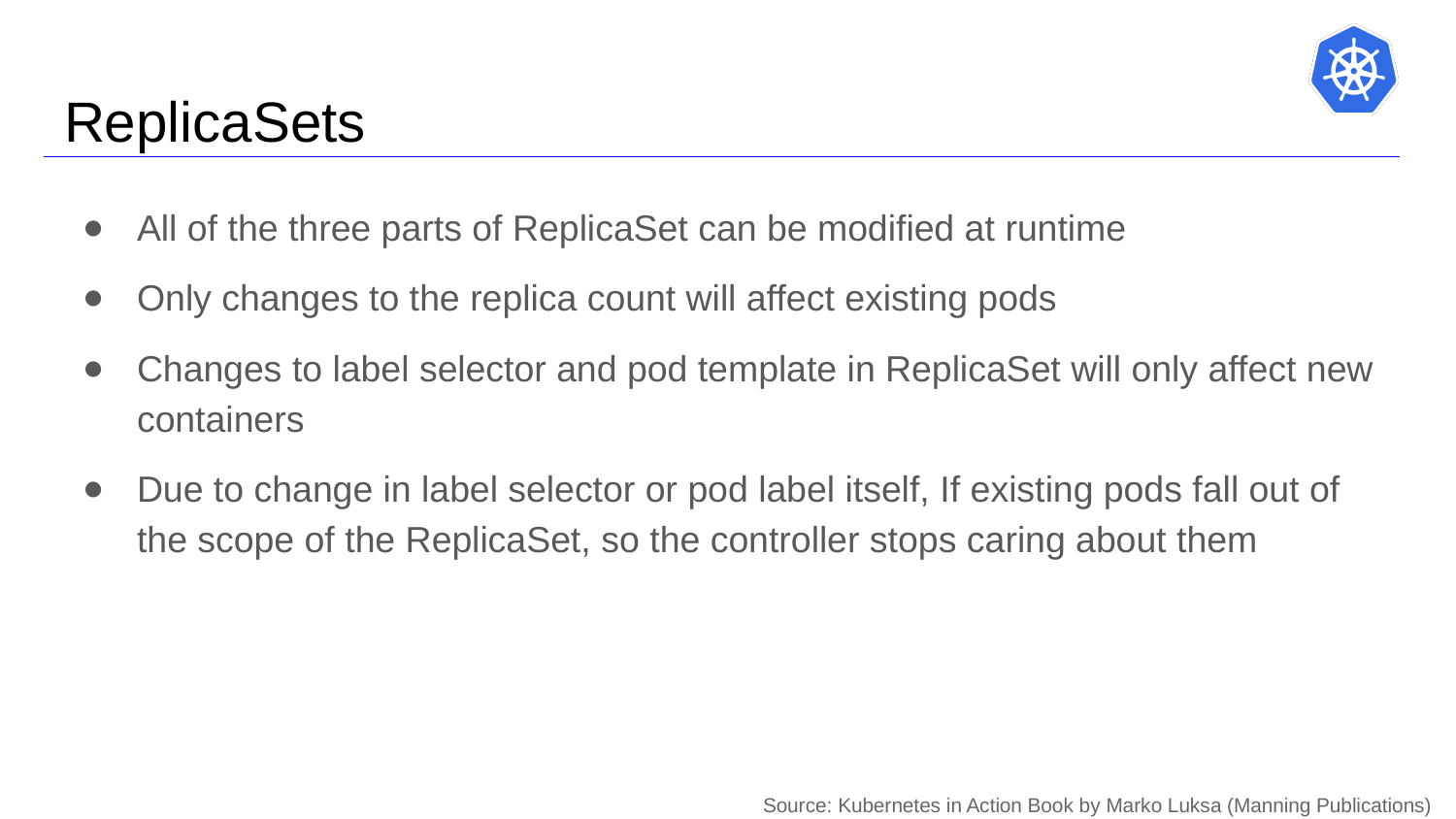

# ReplicaSets
All of the three parts of ReplicaSet can be modified at runtime
Only changes to the replica count will affect existing pods
Changes to label selector and pod template in ReplicaSet will only affect new containers
Due to change in label selector or pod label itself, If existing pods fall out of the scope of the ReplicaSet, so the controller stops caring about them